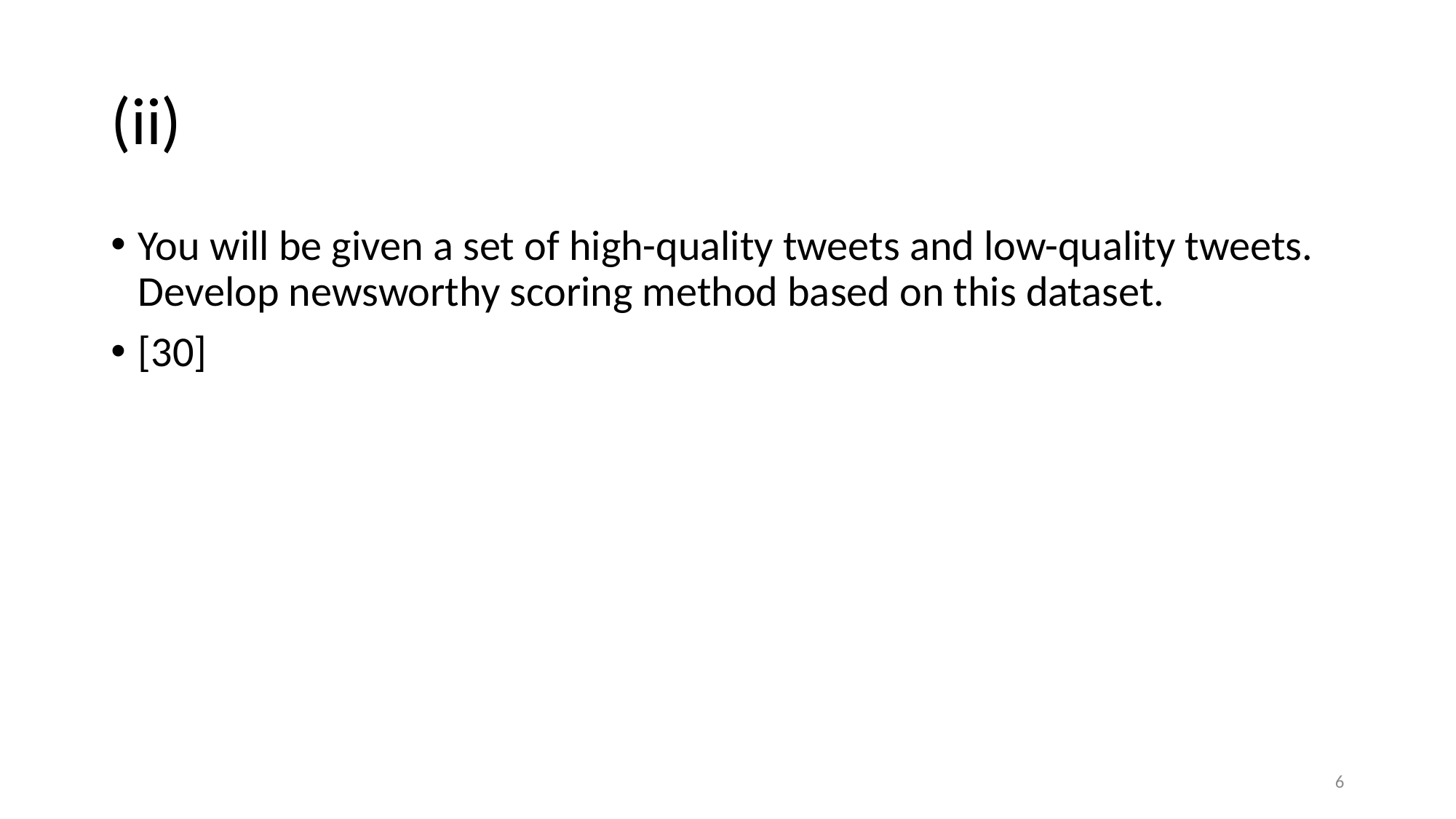

# (ii)
You will be given a set of high-quality tweets and low-quality tweets. Develop newsworthy scoring method based on this dataset.
[30]

6